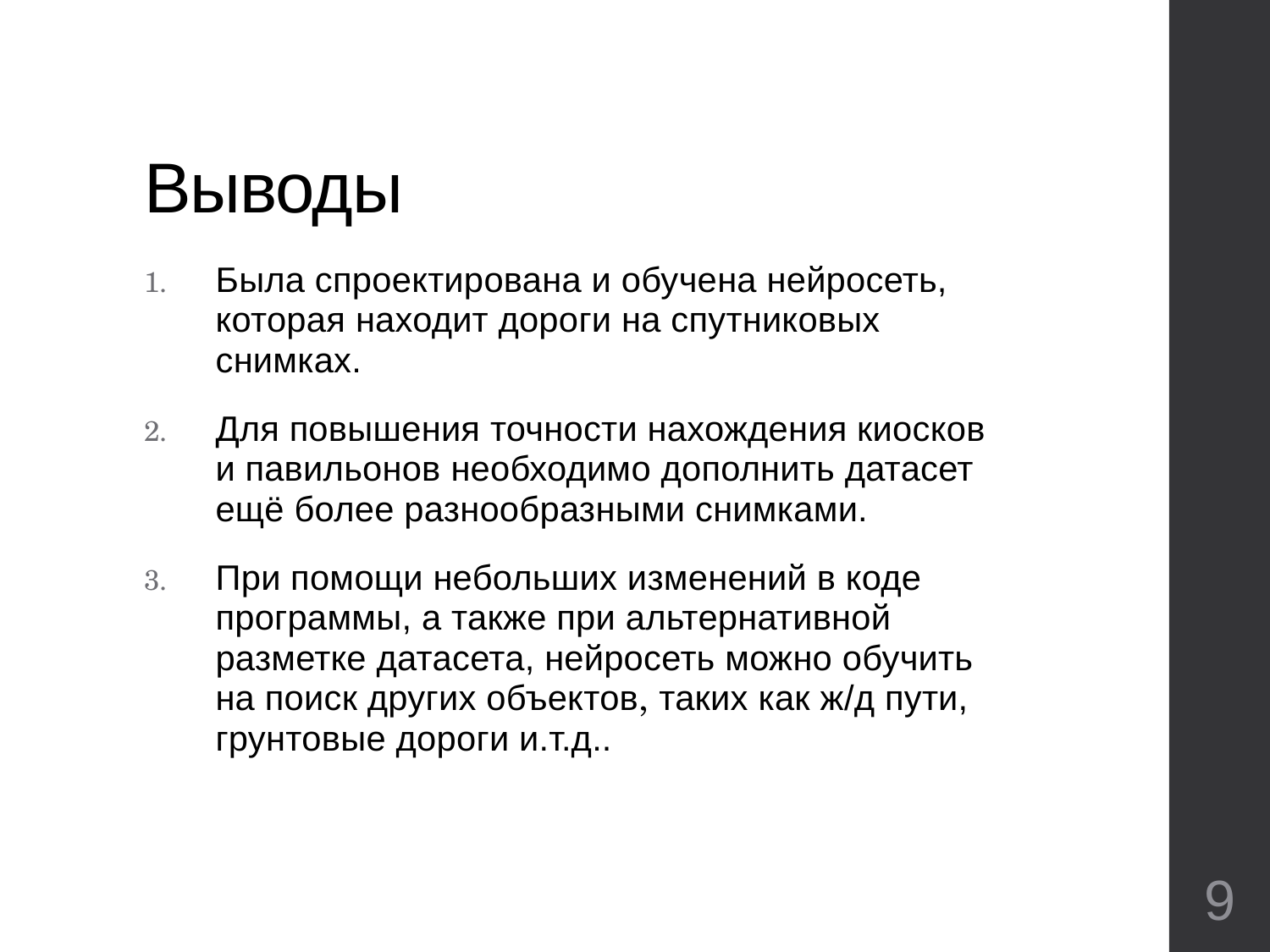

# Выводы
Была спроектирована и обучена нейросеть, которая находит дороги на спутниковых снимках.
Для повышения точности нахождения киосков и павильонов необходимо дополнить датасет ещё более разнообразными снимками.
При помощи небольших изменений в коде программы, а также при альтернативной разметке датасета, нейросеть можно обучить на поиск других объектов, таких как ж/д пути, грунтовые дороги и.т.д..
9